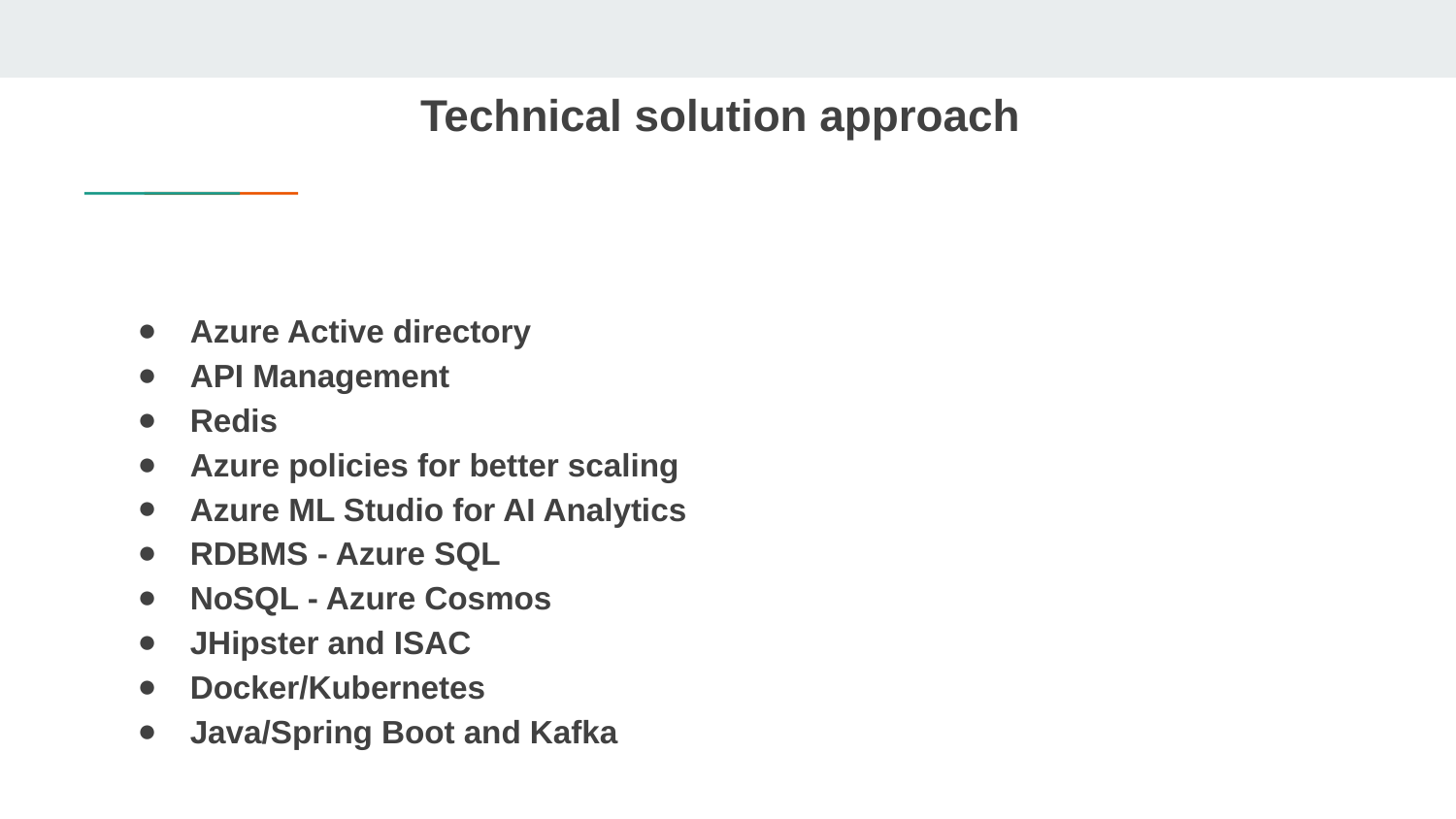

# Technical solution approach

Azure Active directory
API Management
Redis
Azure policies for better scaling
Azure ML Studio for AI Analytics
RDBMS - Azure SQL
NoSQL - Azure Cosmos
JHipster and ISAC
Docker/Kubernetes
Java/Spring Boot and Kafka